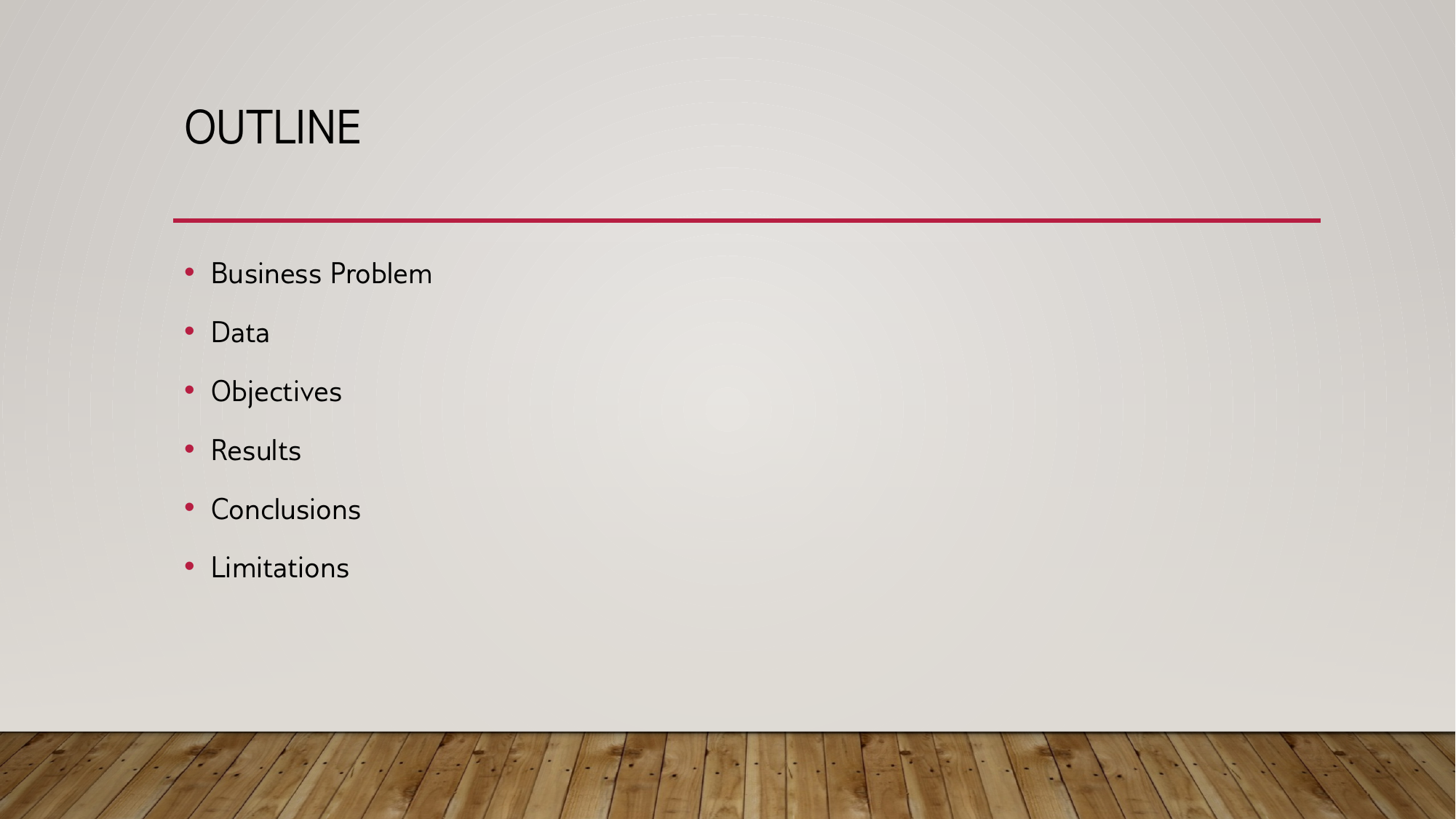

# OUTLINE
Business Problem
Data
Objectives
Results
Conclusions
Limitations